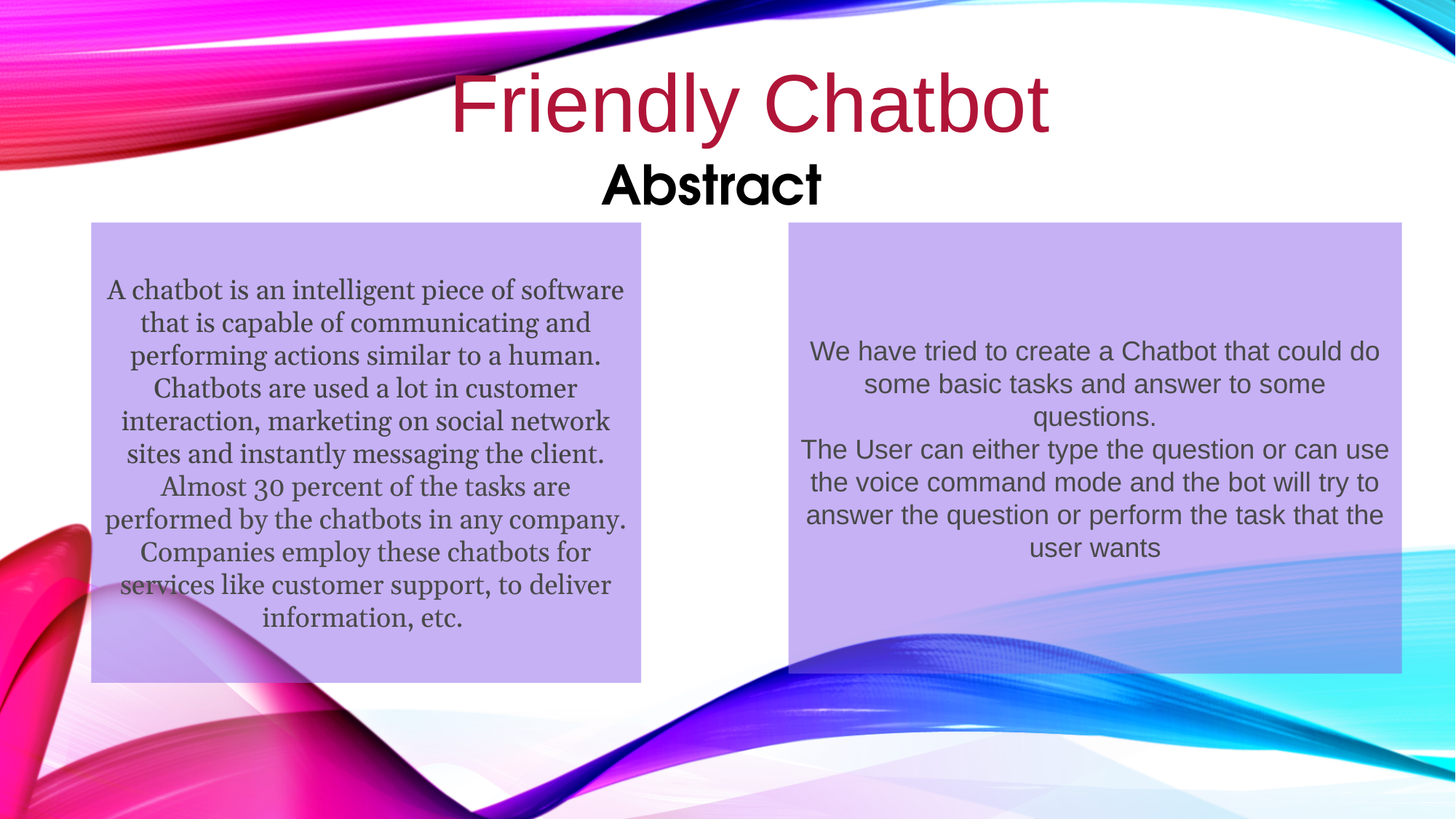

Friendly Chatbot
Abstract
A chatbot is an intelligent piece of software that is capable of communicating and performing actions similar to a human. Chatbots are used a lot in customer interaction, marketing on social network sites and instantly messaging the client.
Almost 30 percent of the tasks are performed by the chatbots in any company. Companies employ these chatbots for services like customer support, to deliver information, etc.
We have tried to create a Chatbot that could do some basic tasks and answer to some questions.
The User can either type the question or can use the voice command mode and the bot will try to answer the question or perform the task that the user wants